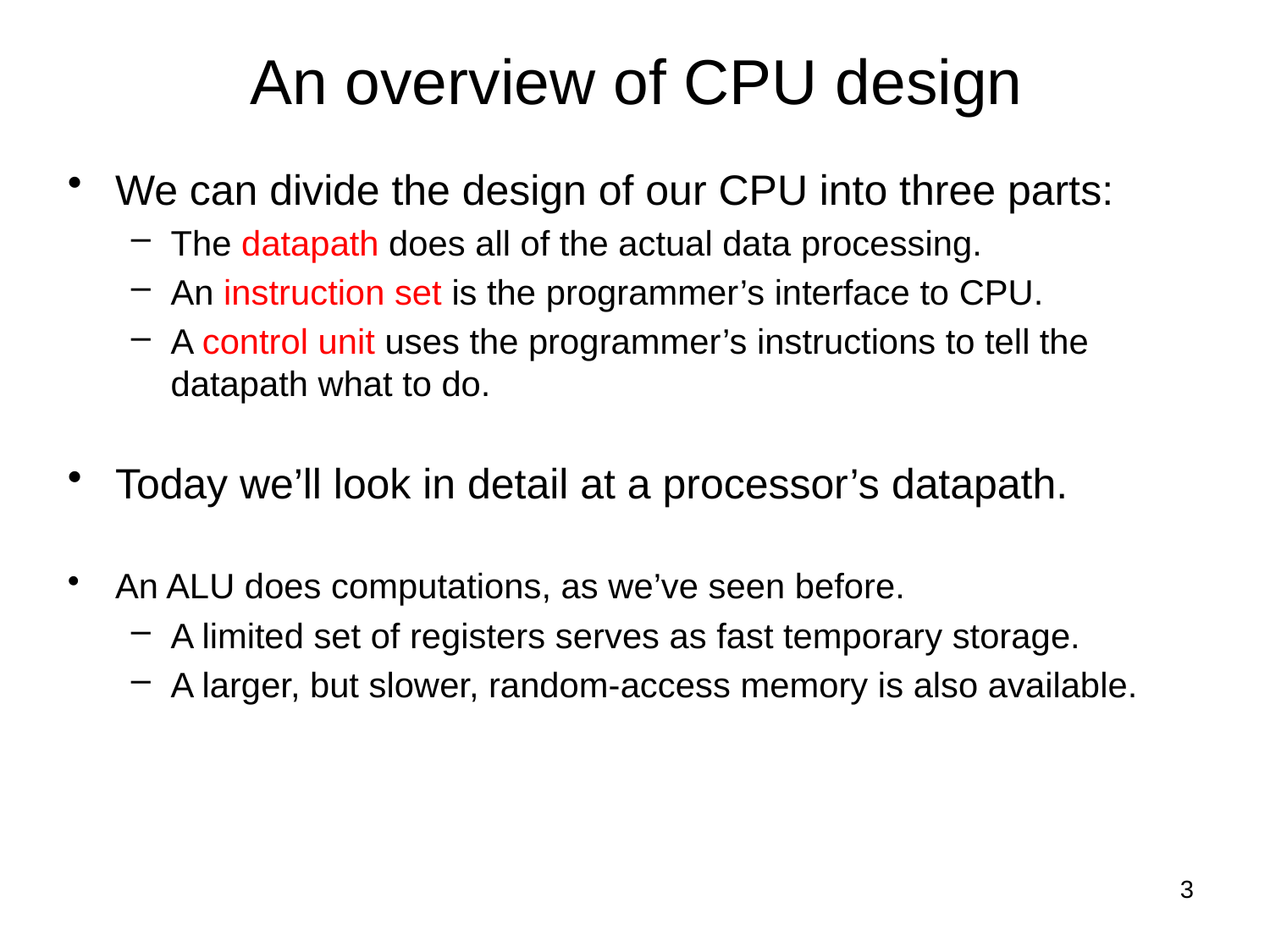

# An overview of CPU design
We can divide the design of our CPU into three parts:
The datapath does all of the actual data processing.
An instruction set is the programmer’s interface to CPU.
A control unit uses the programmer’s instructions to tell the datapath what to do.

Today we’ll look in detail at a processor’s datapath.

An ALU does computations, as we’ve seen before.
A limited set of registers serves as fast temporary storage.
A larger, but slower, random-access memory is also available.
3